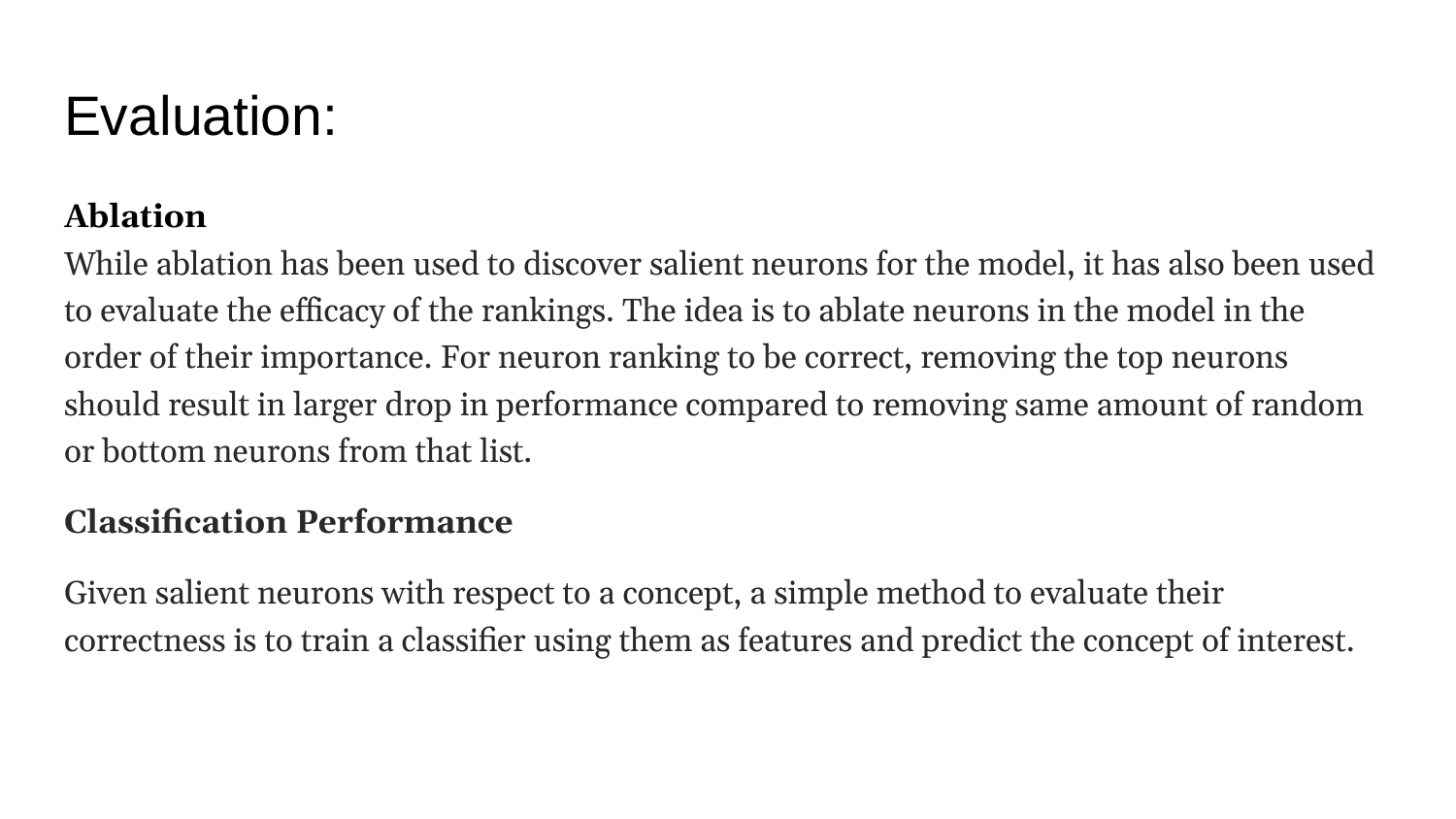

# Evaluation:
Ablation
While ablation has been used to discover salient neurons for the model, it has also been used to evaluate the efficacy of the rankings. The idea is to ablate neurons in the model in the order of their importance. For neuron ranking to be correct, removing the top neurons should result in larger drop in performance compared to removing same amount of random or bottom neurons from that list.
Classification Performance
Given salient neurons with respect to a concept, a simple method to evaluate their correctness is to train a classifier using them as features and predict the concept of interest.